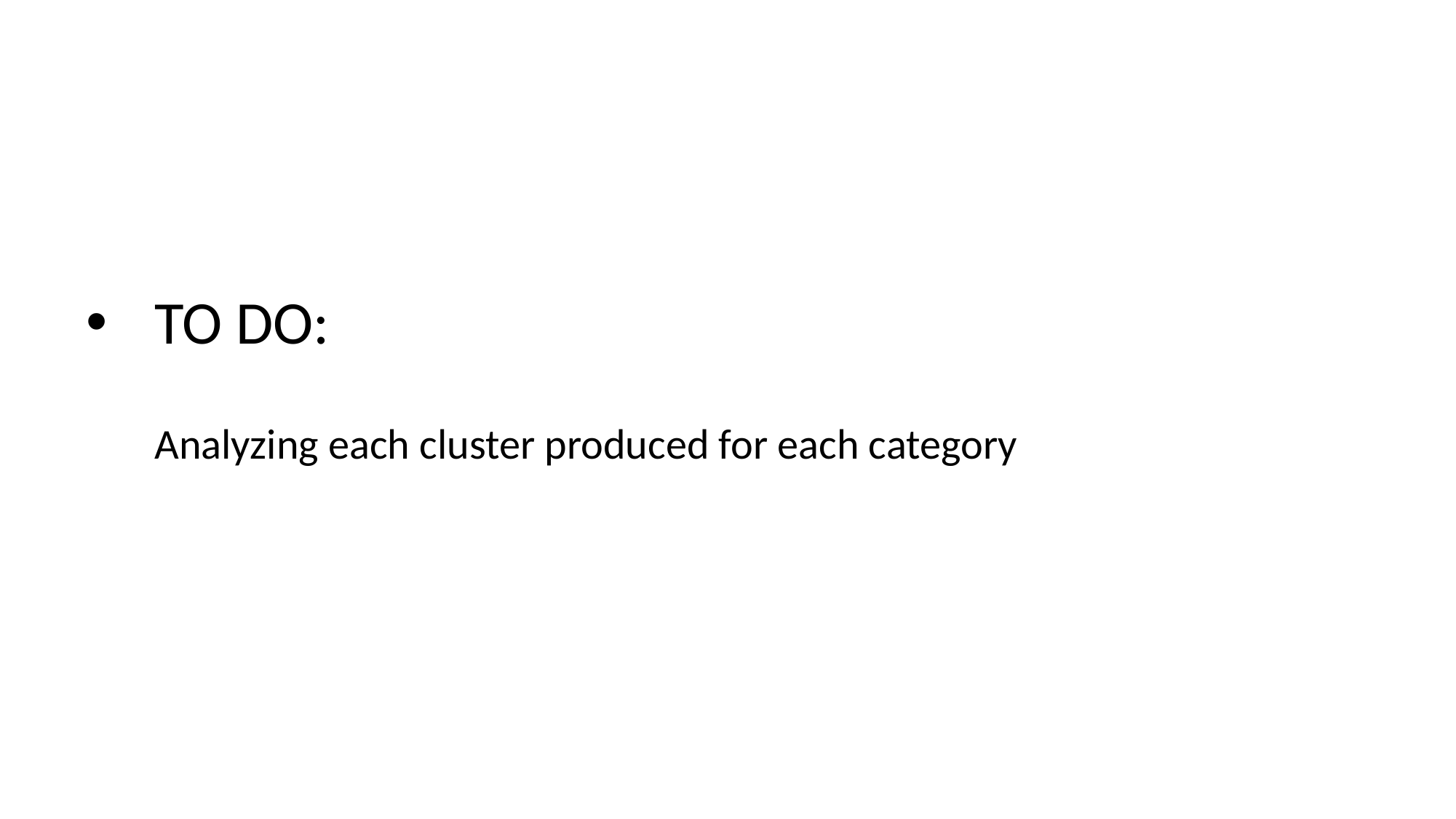

# TO DO: Analyzing each cluster produced for each category